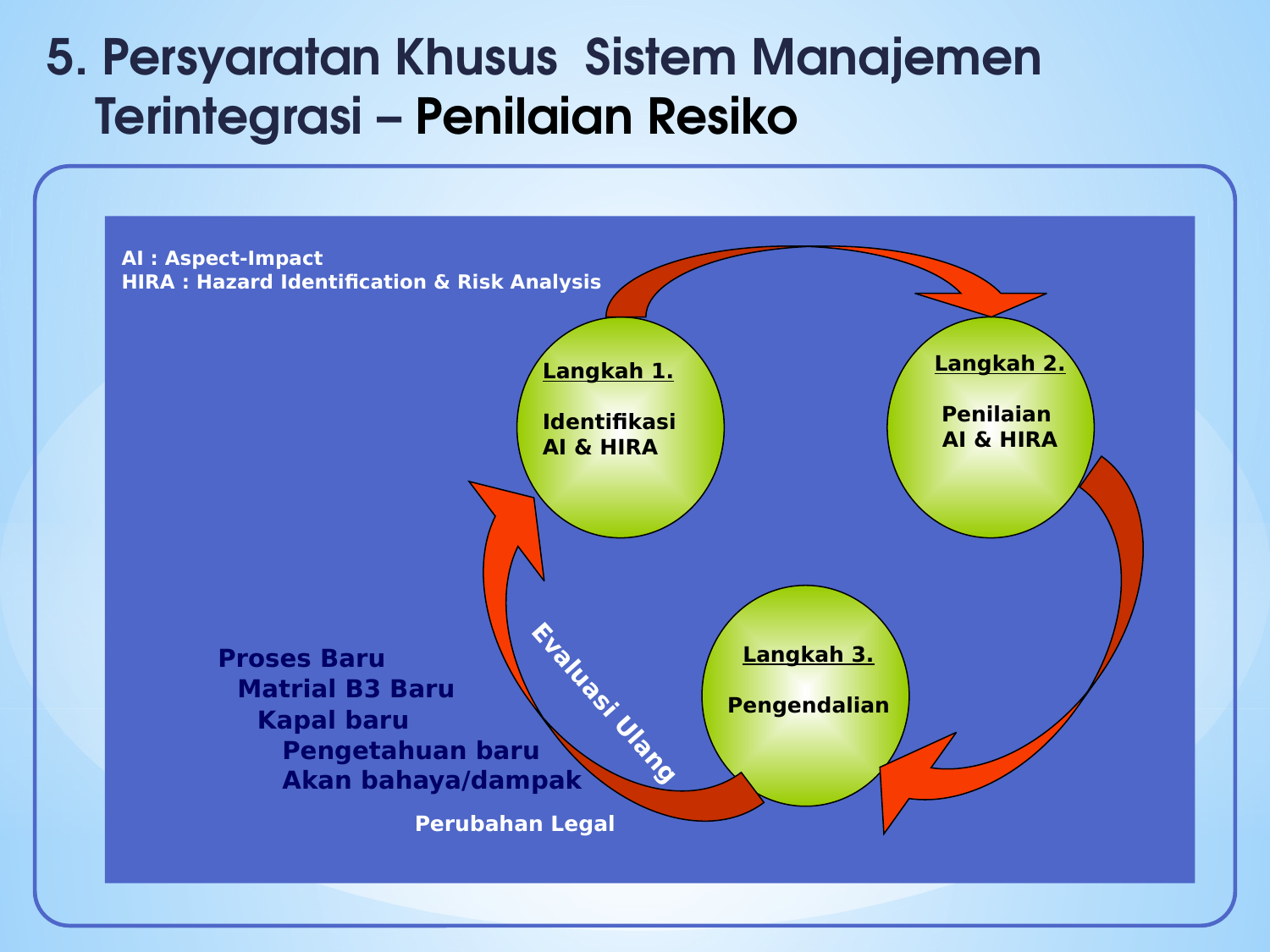

5. Persyaratan Khusus  Sistem Manajemen  Terintegrasi – Penilaian Resiko

AI : Aspect-Impact
HIRA : Hazard Identification & Risk Analysis

Langkah 2.

Penilaian
AI & HIRA
Langkah 1.

Identifikasi
AI & HIRA

Langkah 3.

Pengendalian
Proses Baru
Matrial B3 Baru
Evaluasi Ulang
Kapal baru
Pengetahuan baru
Akan bahaya/dampak
Perubahan Legal